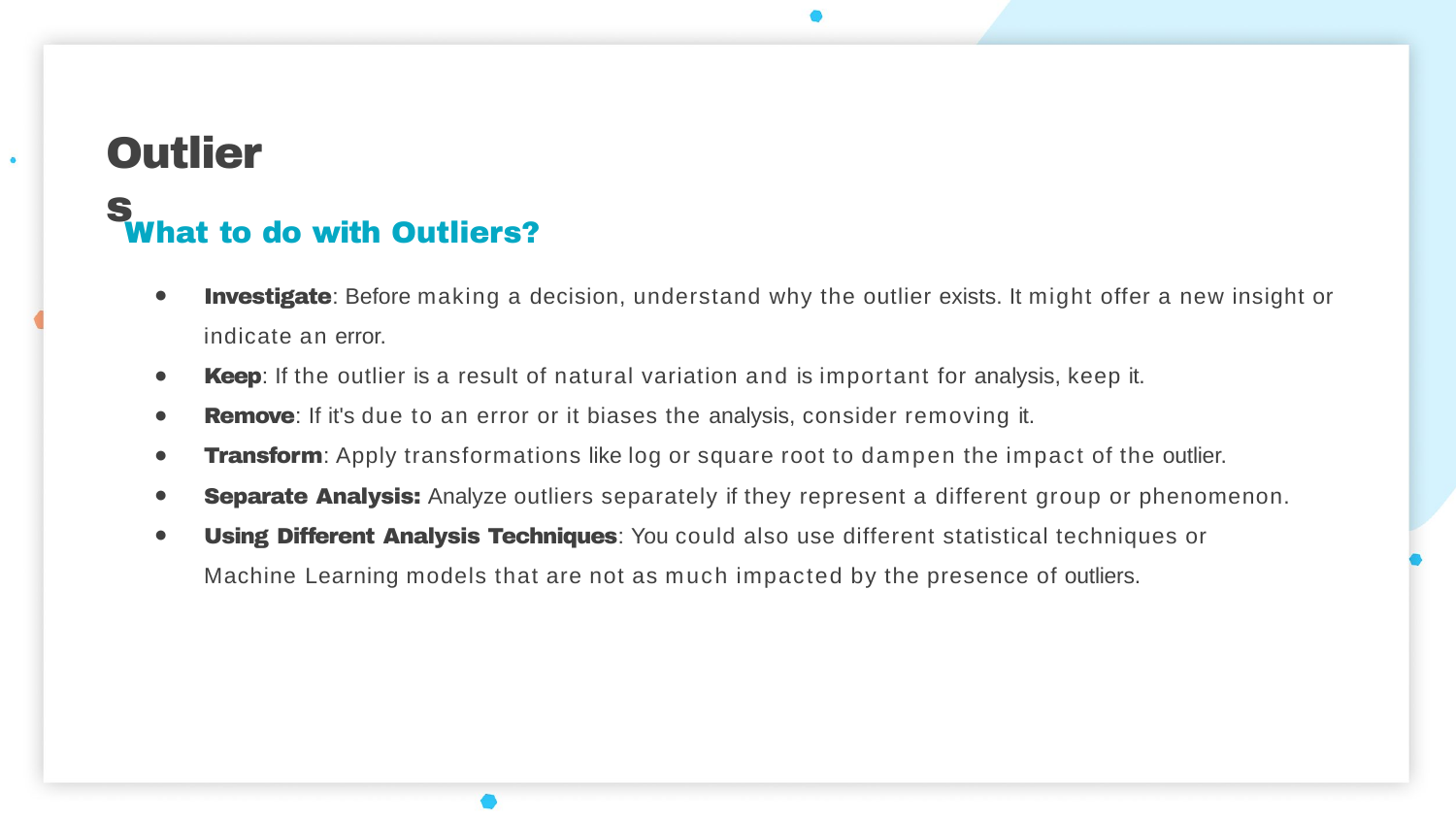

# Outliers
What to do with Outliers?
Investigate: Before making a decision, understand why the outlier exists. It might offer a new insight or indicate an error.
Keep: If the outlier is a result of natural variation and is important for analysis, keep it.
Remove: If it's due to an error or it biases the analysis, consider removing it.
Transform: Apply transformations like log or square root to dampen the impact of the outlier.
Separate Analysis: Analyze outliers separately if they represent a different group or phenomenon.
Using Different Analysis Techniques: You could also use different statistical techniques or Machine Learning models that are not as much impacted by the presence of outliers.